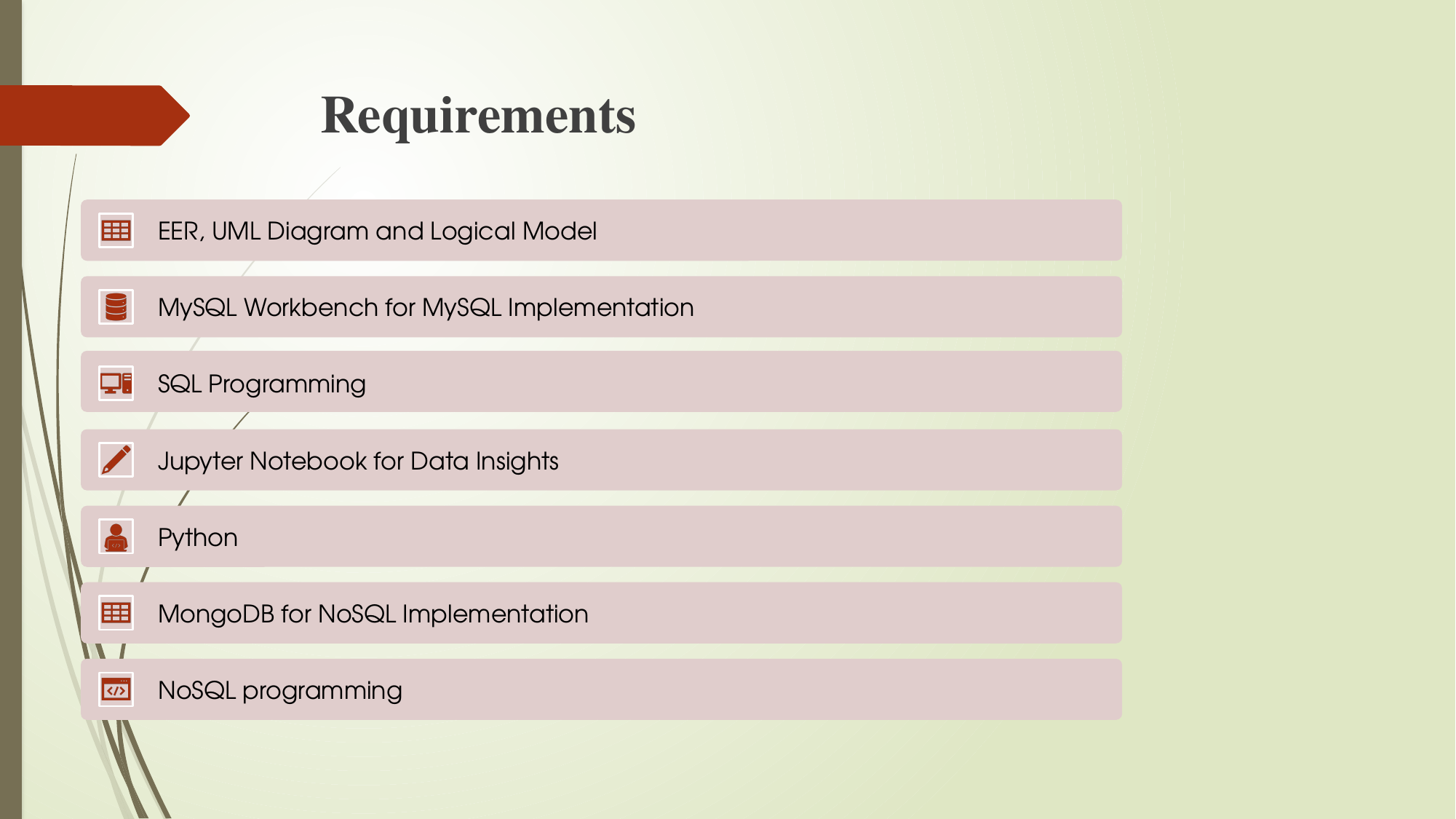

# Requirements
EER, UML Diagram and Logical Model
MySQL Workbench for MySQL Implementation
SQL Programming
Jupyter Notebook for Data Insights
Python
MongoDB for NoSQL Implementation
NoSQL programming